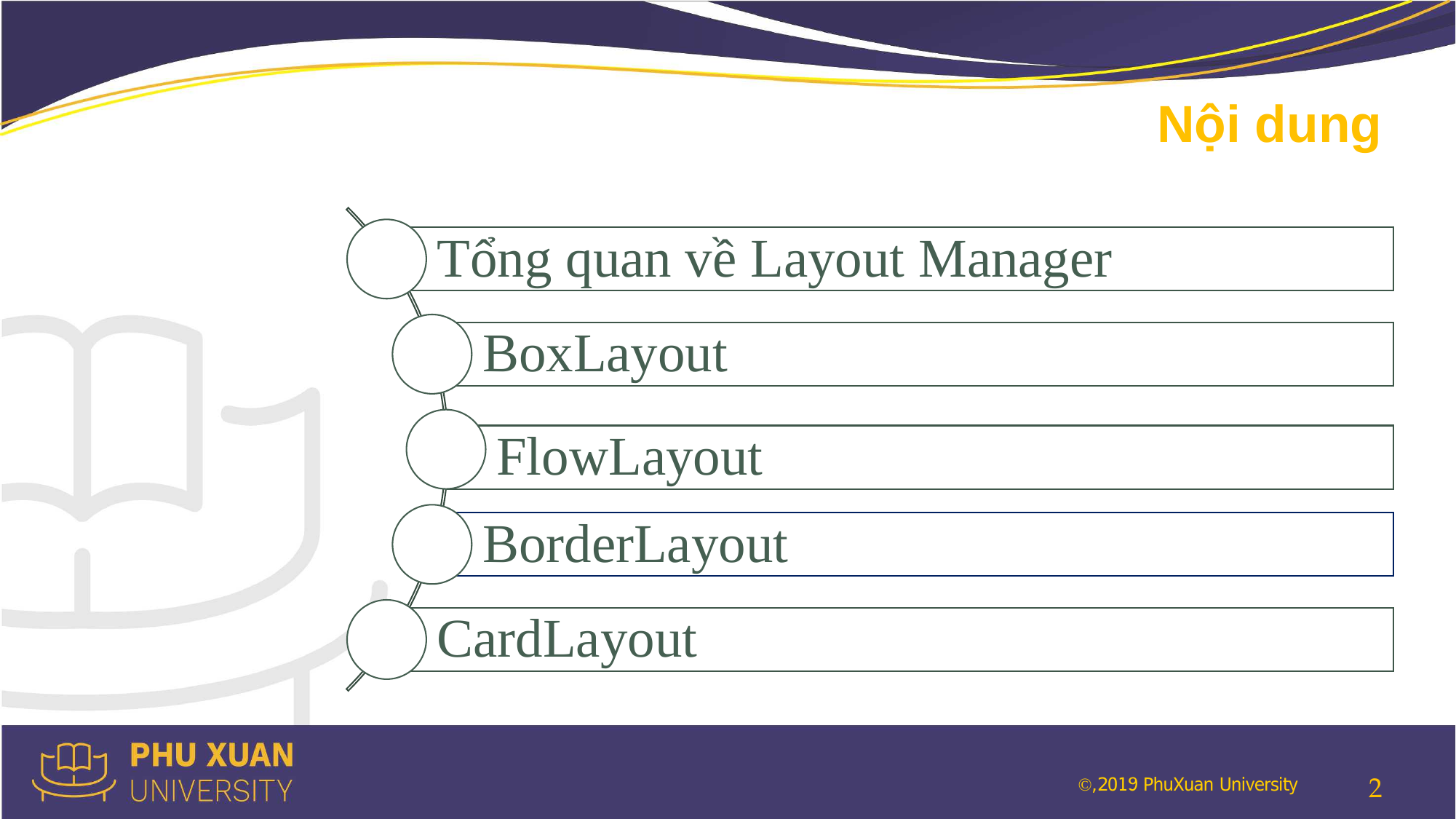

# Nội dung
Tổng quan về Layout Manager
BoxLayout
FlowLayout
BorderLayout
CardLayout
2